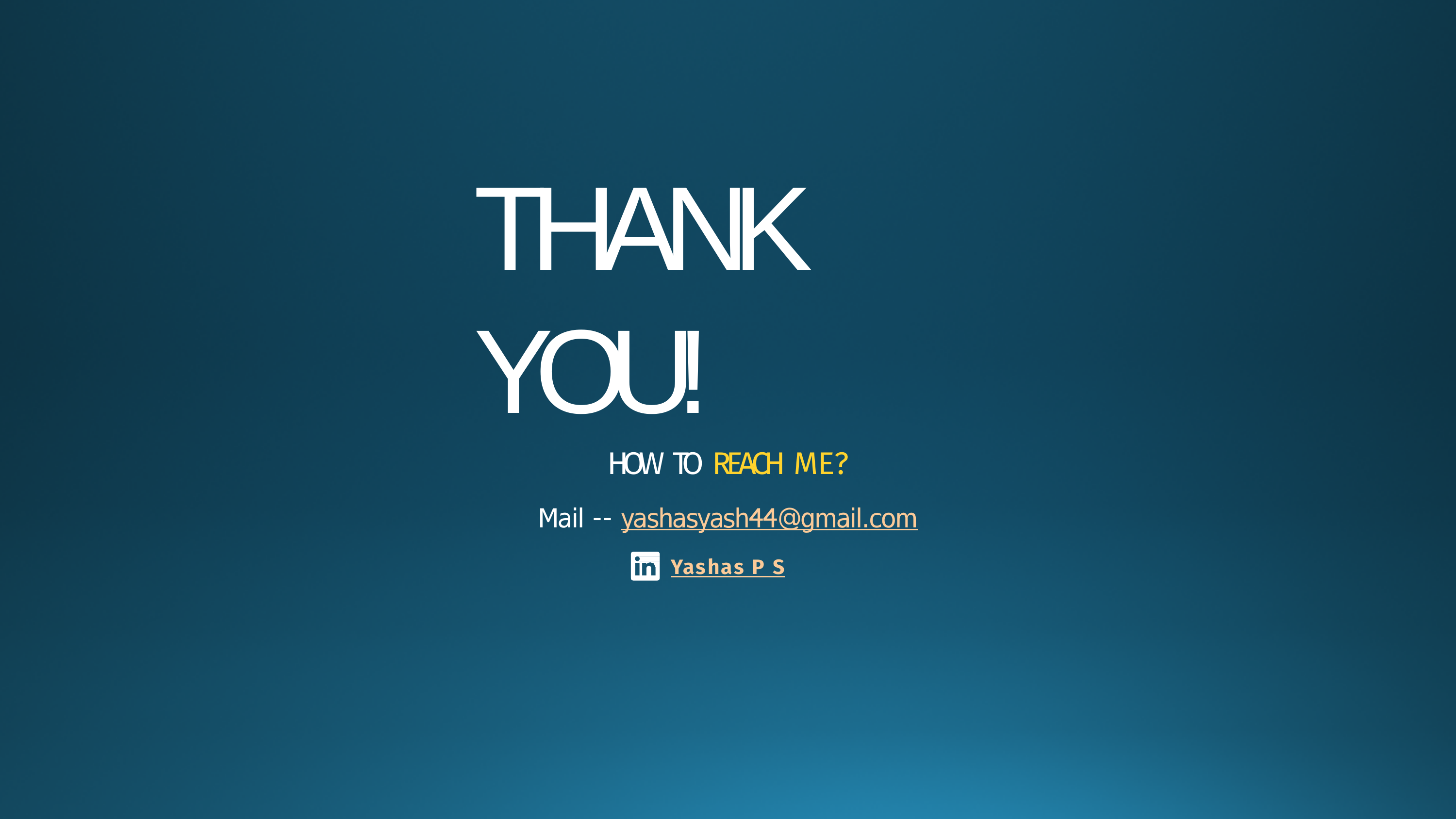

# THANK YOU!
HOW TO REACH ME?
Mail -- yashasyash44@gmail.com
Yashas P S